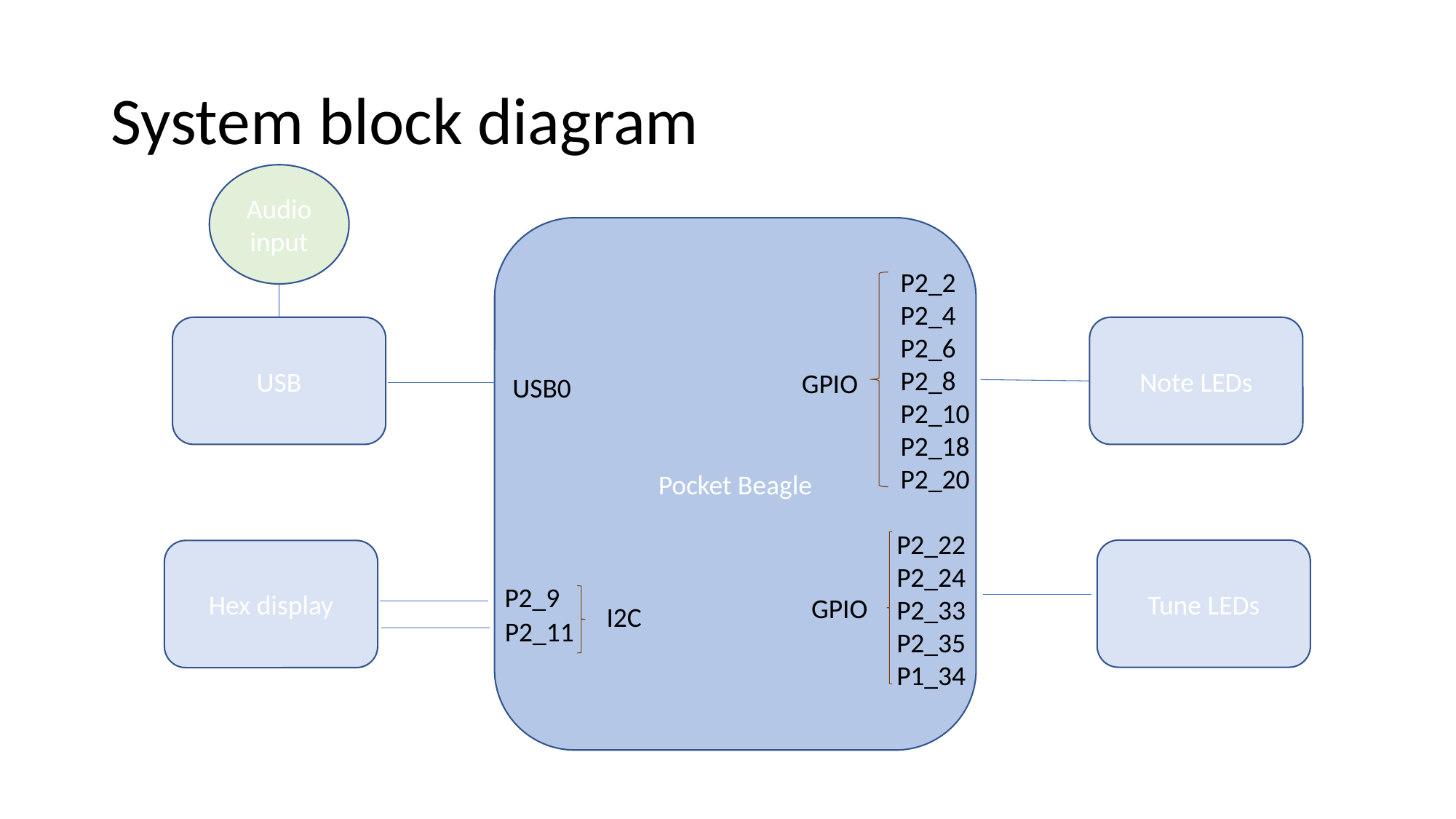

# System block diagram
Audio input
Pocket Beagle
P2_2
P2_4
P2_6
P2_8
P2_10
P2_18
P2_20

USB
Note LEDs
GPIO
USB0
P2_22
P2_24
P2_33
P2_35
P1_34

Tune LEDs
Hex display
P2_9

GPIO
I2C
P2_11